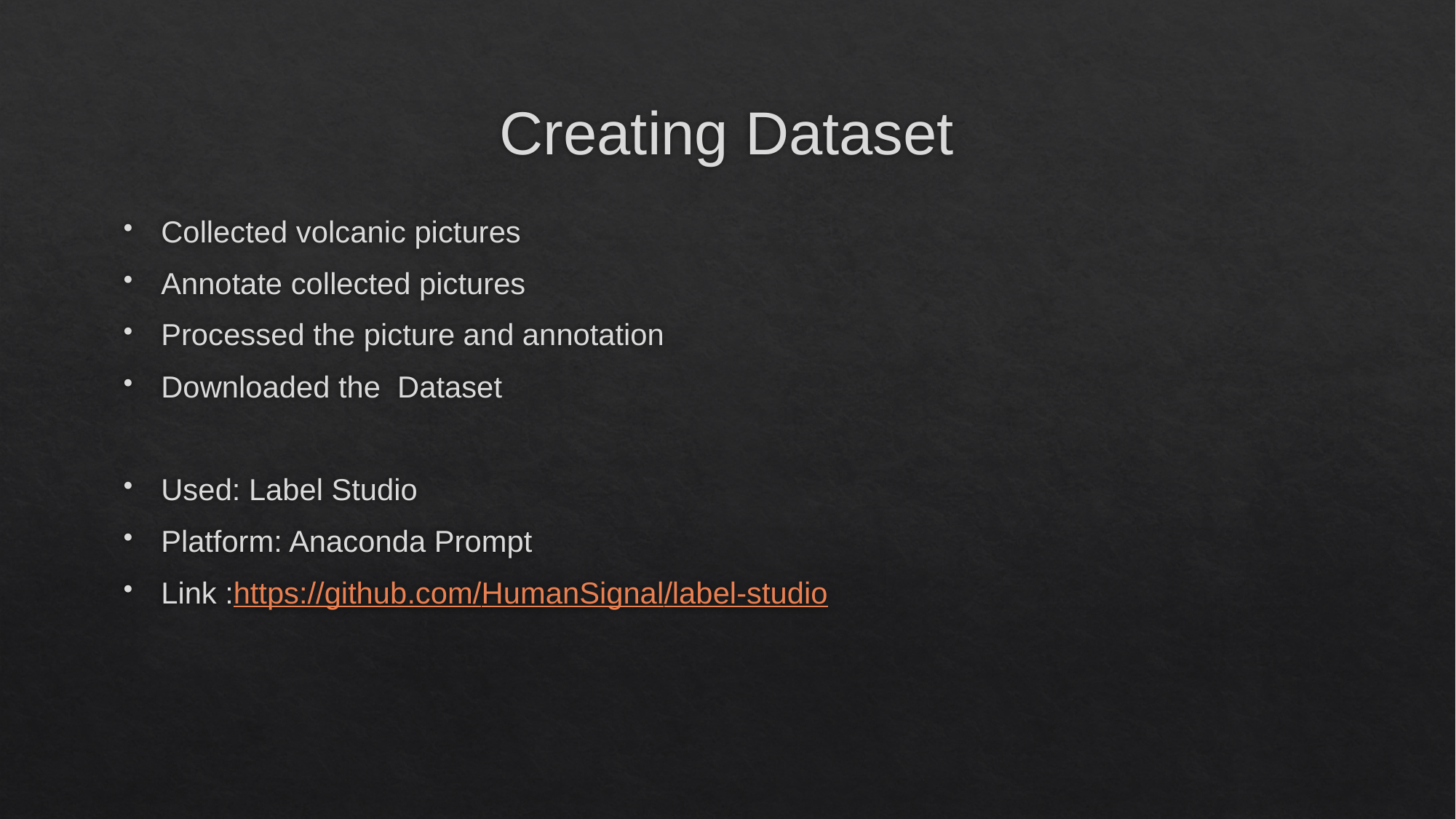

# Creating Dataset
Collected volcanic pictures
Annotate collected pictures
Processed the picture and annotation
Downloaded the  Dataset

Used: Label Studio
Platform: Anaconda Prompt
Link :https://github.com/HumanSignal/label-studio